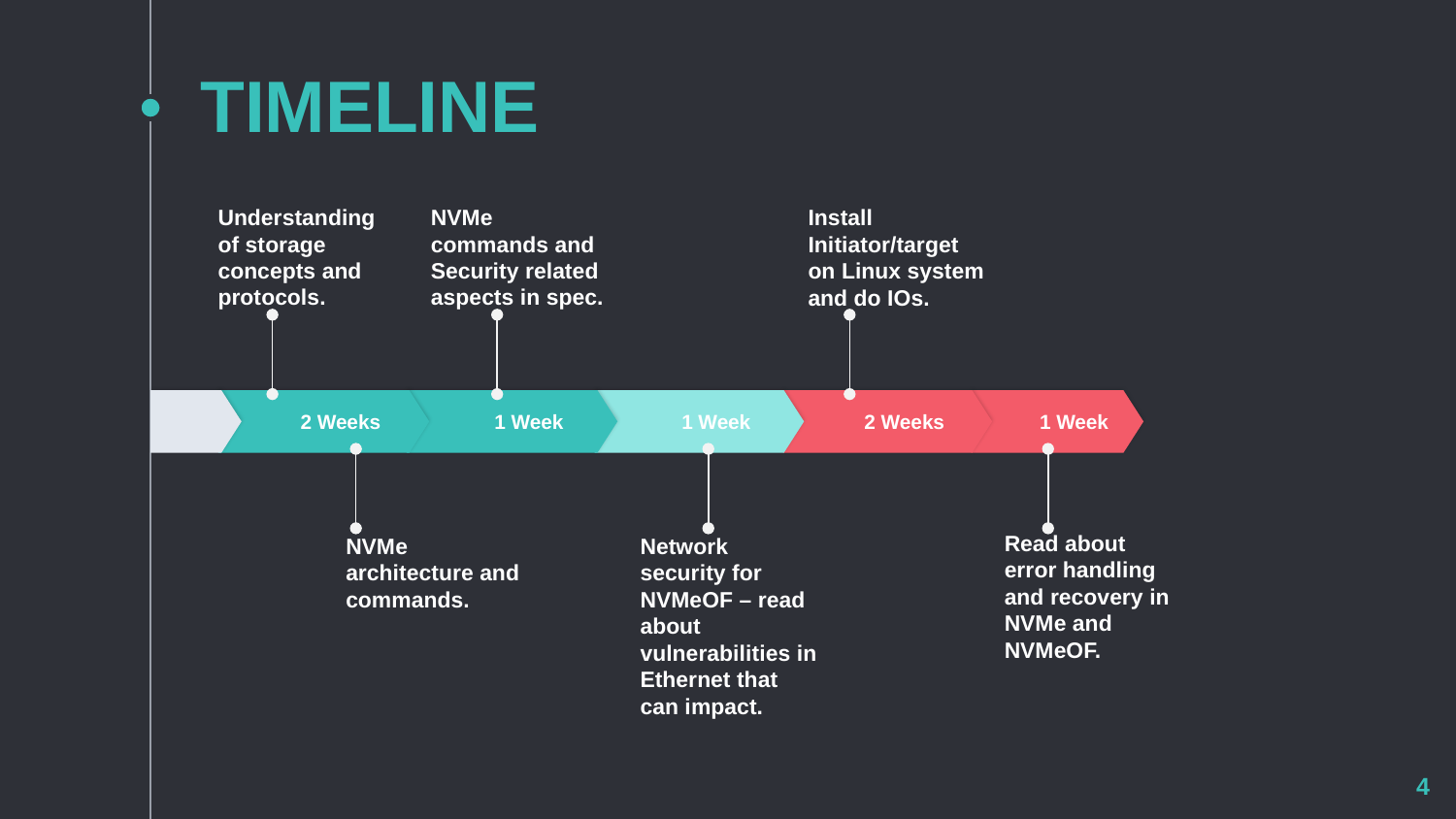

# TIMELINE
Understanding of storage concepts and protocols.
NVMe commands and Security related aspects in spec.
Install Initiator/target on Linux system and do IOs.

2 Weeks
1 Week
1 Week
2 Weeks
1 Week
Read about error handling and recovery in NVMe and NVMeOF.
NVMe architecture and commands.
Network security for NVMeOF – read about vulnerabilities in Ethernet that can impact.
4